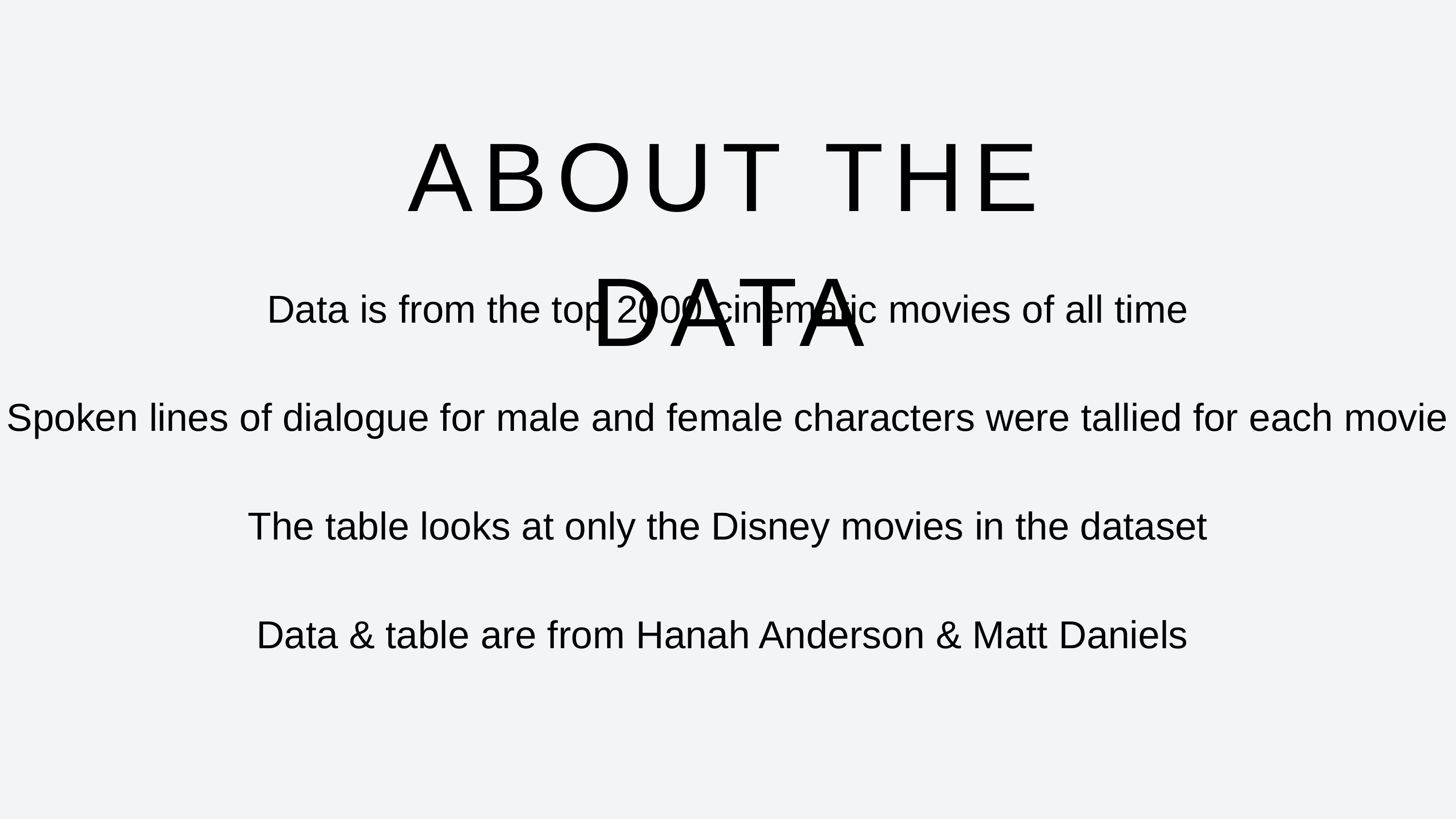

ABOUT THE DATA
Data is from the top 2000 cinematic movies of all time

Spoken lines of dialogue for male and female characters were tallied for each movie

The table looks at only the Disney movies in the dataset

Data & table are from Hanah Anderson & Matt Daniels